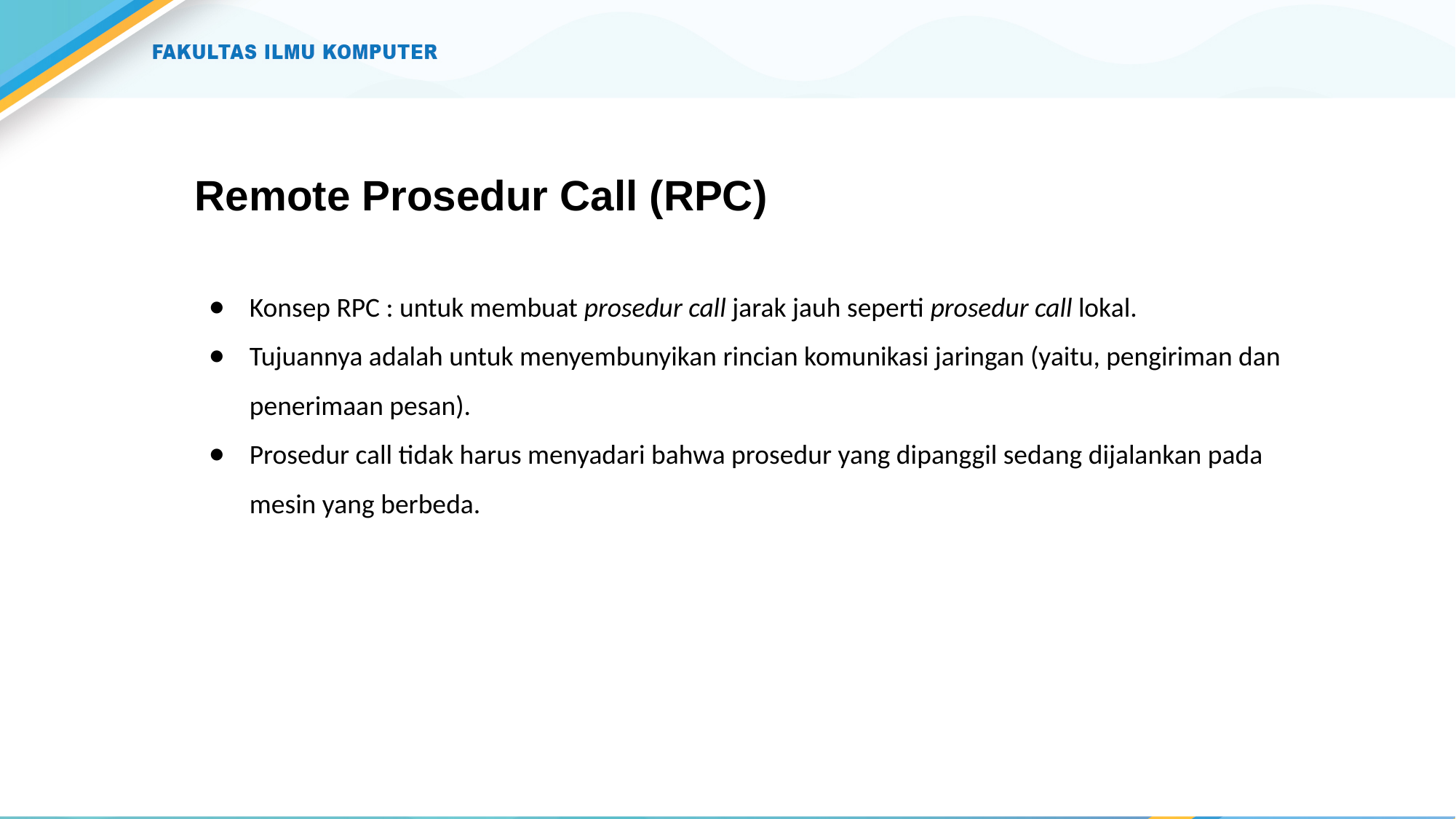

# Remote Prosedur Call (RPC)
Konsep RPC : untuk membuat prosedur call jarak jauh seperti prosedur call lokal.
Tujuannya adalah untuk menyembunyikan rincian komunikasi jaringan (yaitu, pengiriman dan penerimaan pesan).
Prosedur call tidak harus menyadari bahwa prosedur yang dipanggil sedang dijalankan pada mesin yang berbeda.